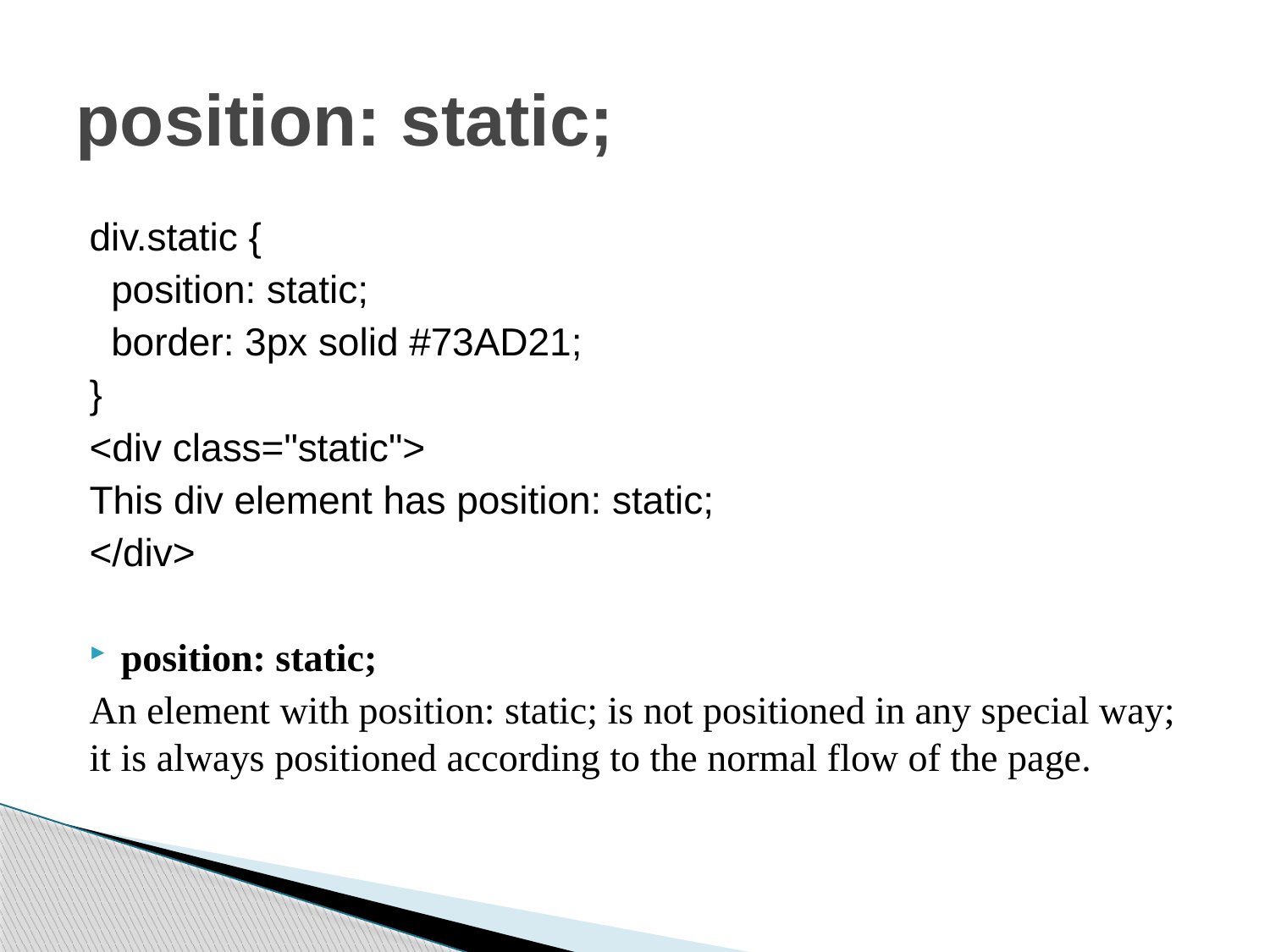

# position: static;
div.static {
  position: static;
  border: 3px solid #73AD21;
}
<div class="static">
This div element has position: static;
</div>

position: static;
	An element with position: static; is not positioned in any special way; it is always positioned according to the normal flow of the page.